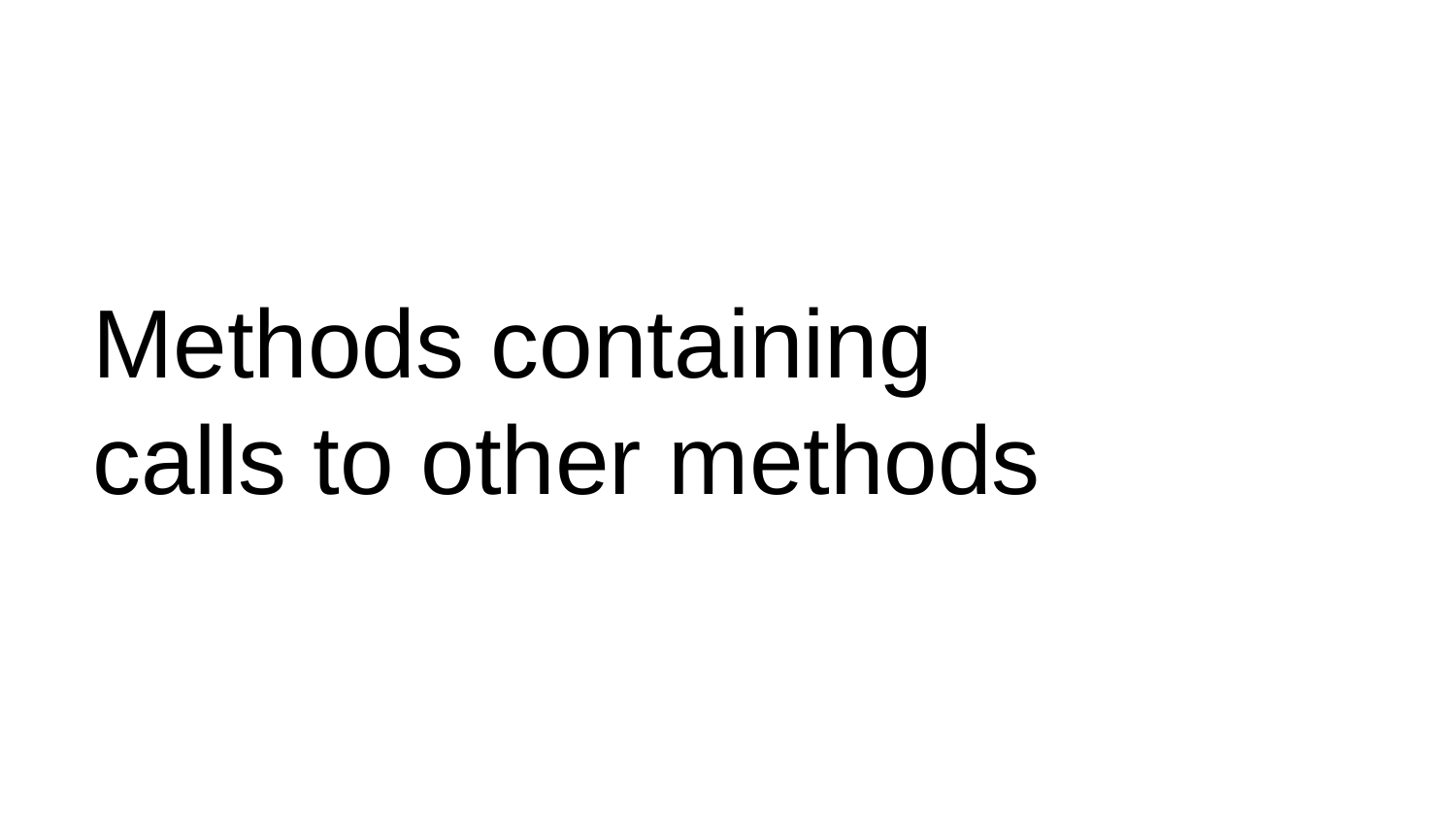

# Methods containing
calls to other methods